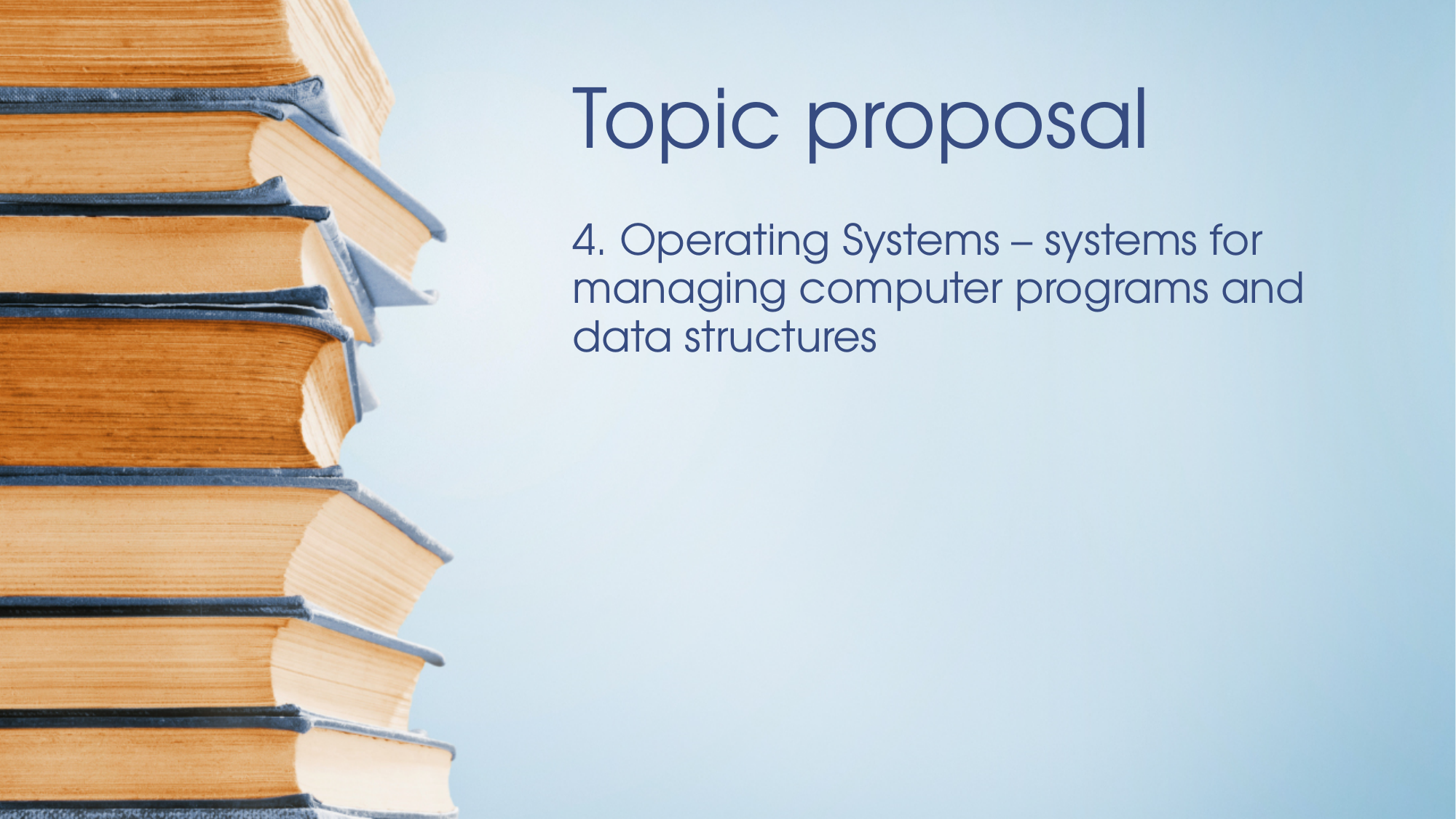

# Topic proposal
4. Operating Systems – systems for managing computer programs and data structures